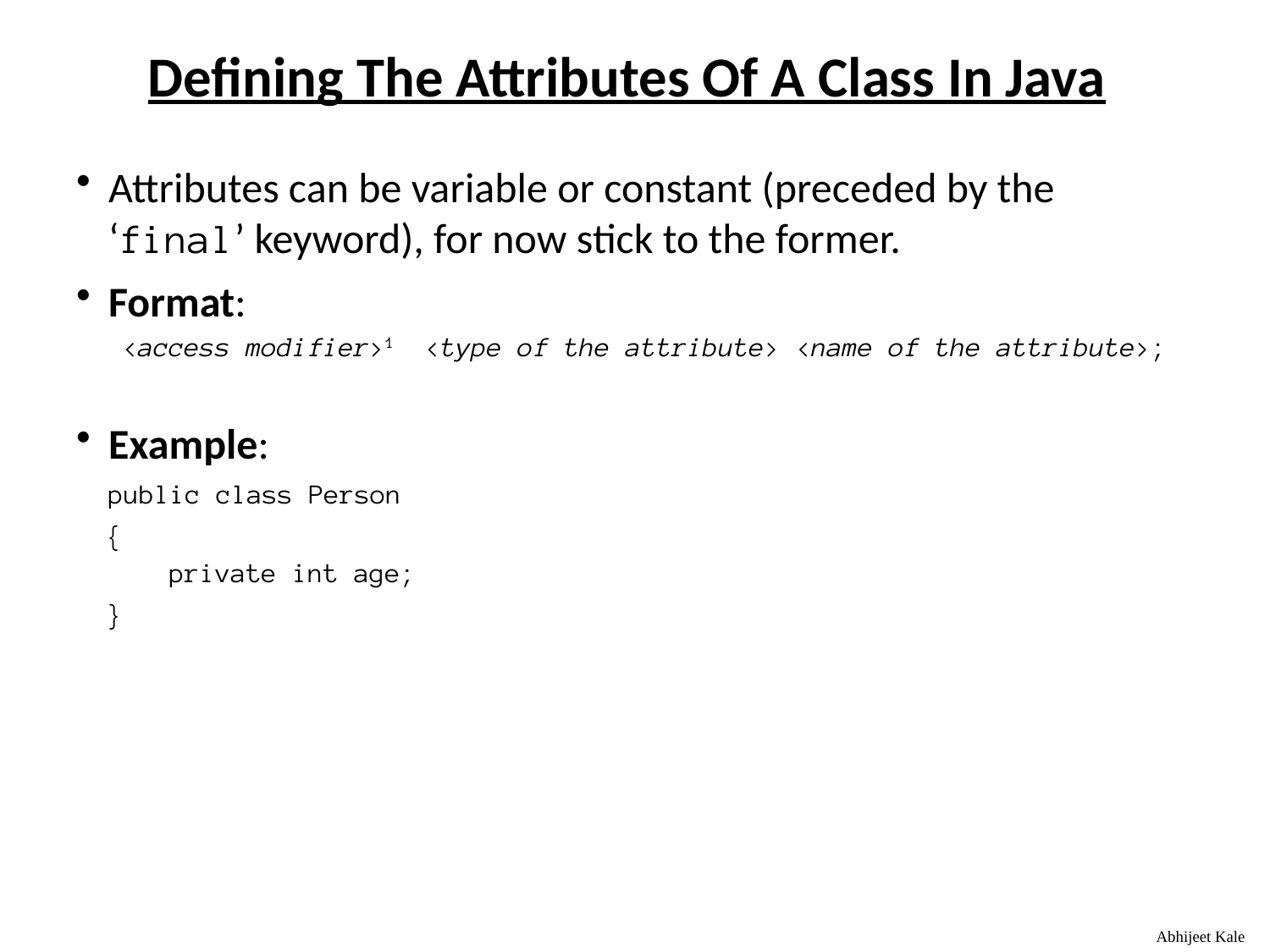

# Defining The Attributes Of A Class In Java
Attributes can be variable or constant (preceded by the ‘final’ keyword), for now stick to the former.
Format:
 <access modifier>1  <type of the attribute> <name of the attribute>;

Example:
	public class Person
  {
    private int age;
  }